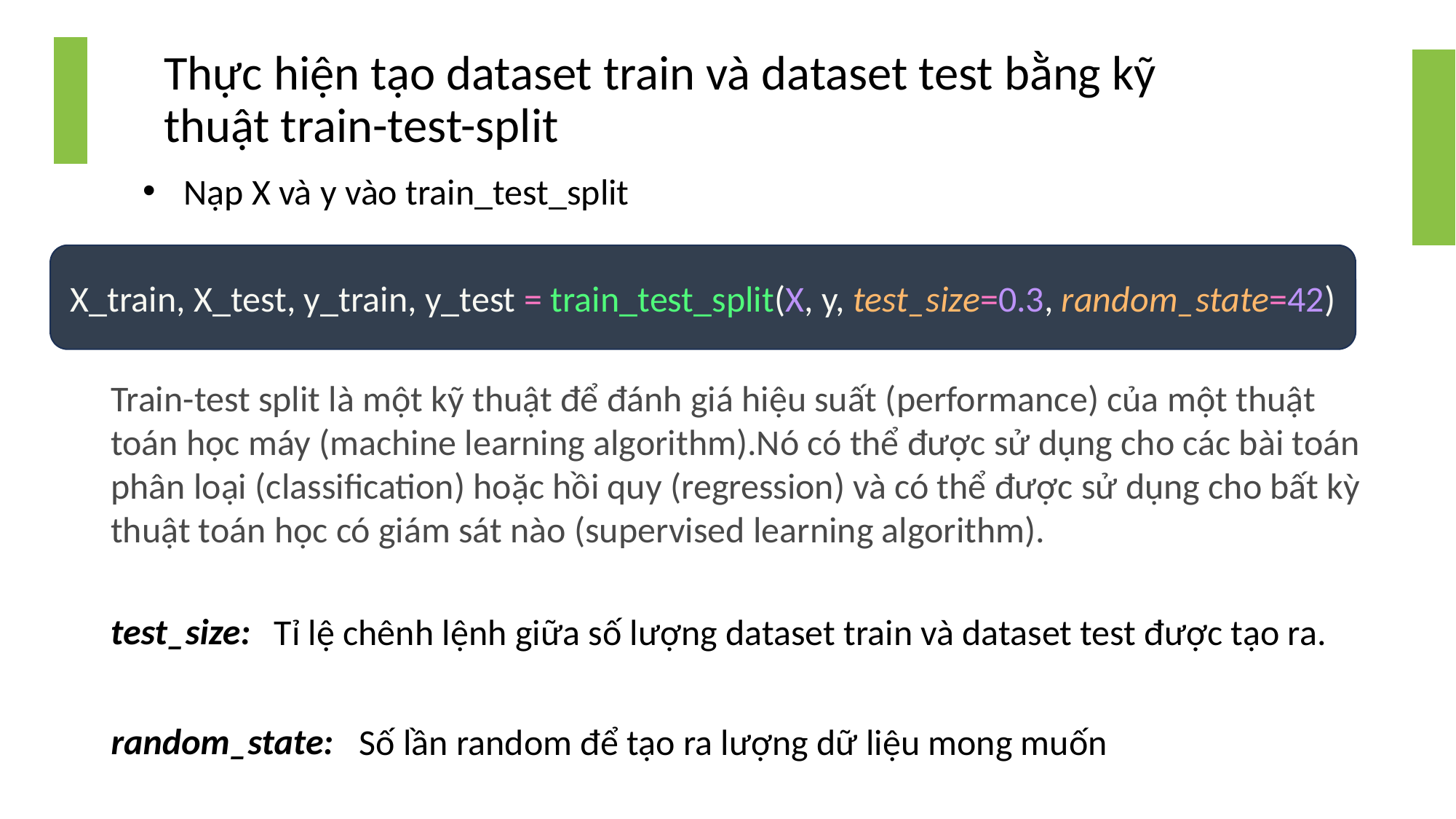

# Thực hiện tạo dataset train và dataset test bằng kỹ thuật train-test-split

Nạp X và y vào train_test_split
X_train, X_test, y_train, y_test = train_test_split(X, y, test_size=0.3, random_state=42)
Train-test split là một kỹ thuật để đánh giá hiệu suất (performance) của một thuật toán học máy (machine learning algorithm).Nó có thể được sử dụng cho các bài toán phân loại (classification) hoặc hồi quy (regression) và có thể được sử dụng cho bất kỳ thuật toán học có giám sát nào (supervised learning algorithm).
test_size:
Tỉ lệ chênh lệnh giữa số lượng dataset train và dataset test được tạo ra.
random_state:
Số lần random để tạo ra lượng dữ liệu mong muốn